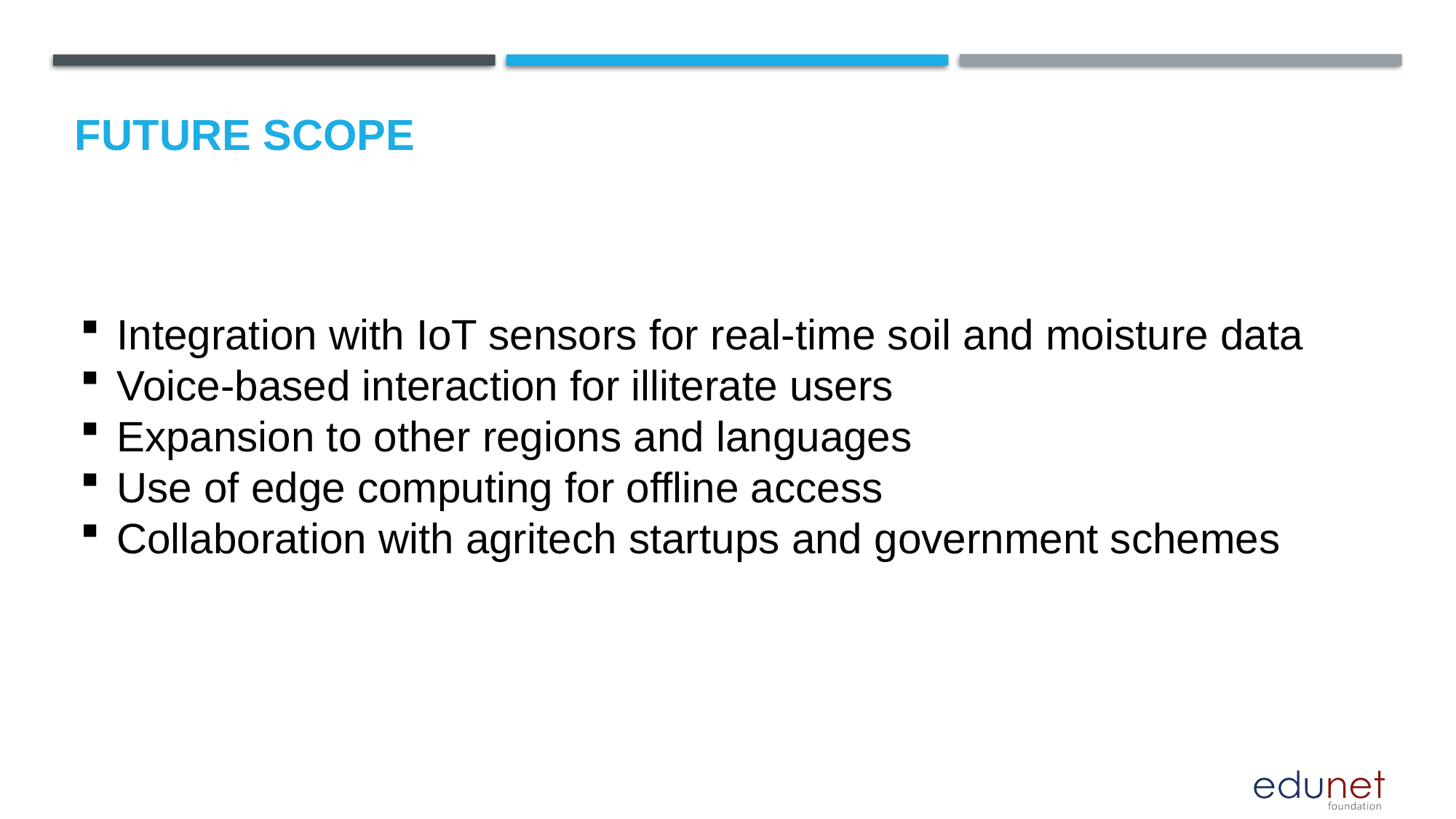

Future scope
Integration with IoT sensors for real-time soil and moisture data
Voice-based interaction for illiterate users
Expansion to other regions and languages
Use of edge computing for offline access
Collaboration with agritech startups and government schemes